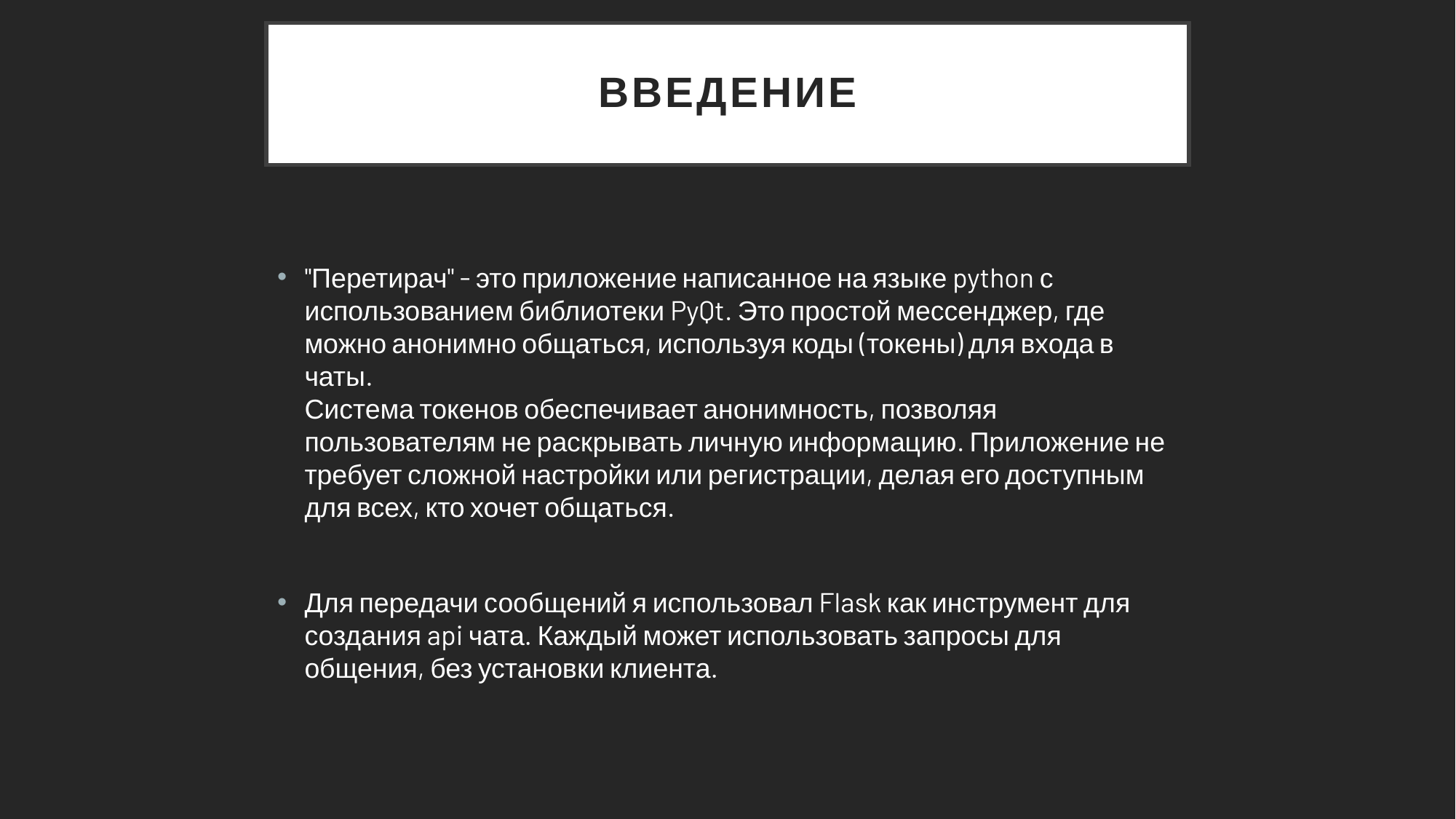

# Введение
"Перетирач" - это приложение написанное на языке python с использованием библиотеки PyQt. Это простой мессенджер, где можно анонимно общаться, используя коды (токены) для входа в чаты.
Система токенов обеспечивает анонимность, позволяя пользователям не раскрывать личную информацию. Приложение не требует сложной настройки или регистрации, делая его доступным для всех, кто хочет общаться.

Для передачи сообщений я использовал Flask как инструмент для создания api чата. Каждый может использовать запросы для общения, без установки клиента.